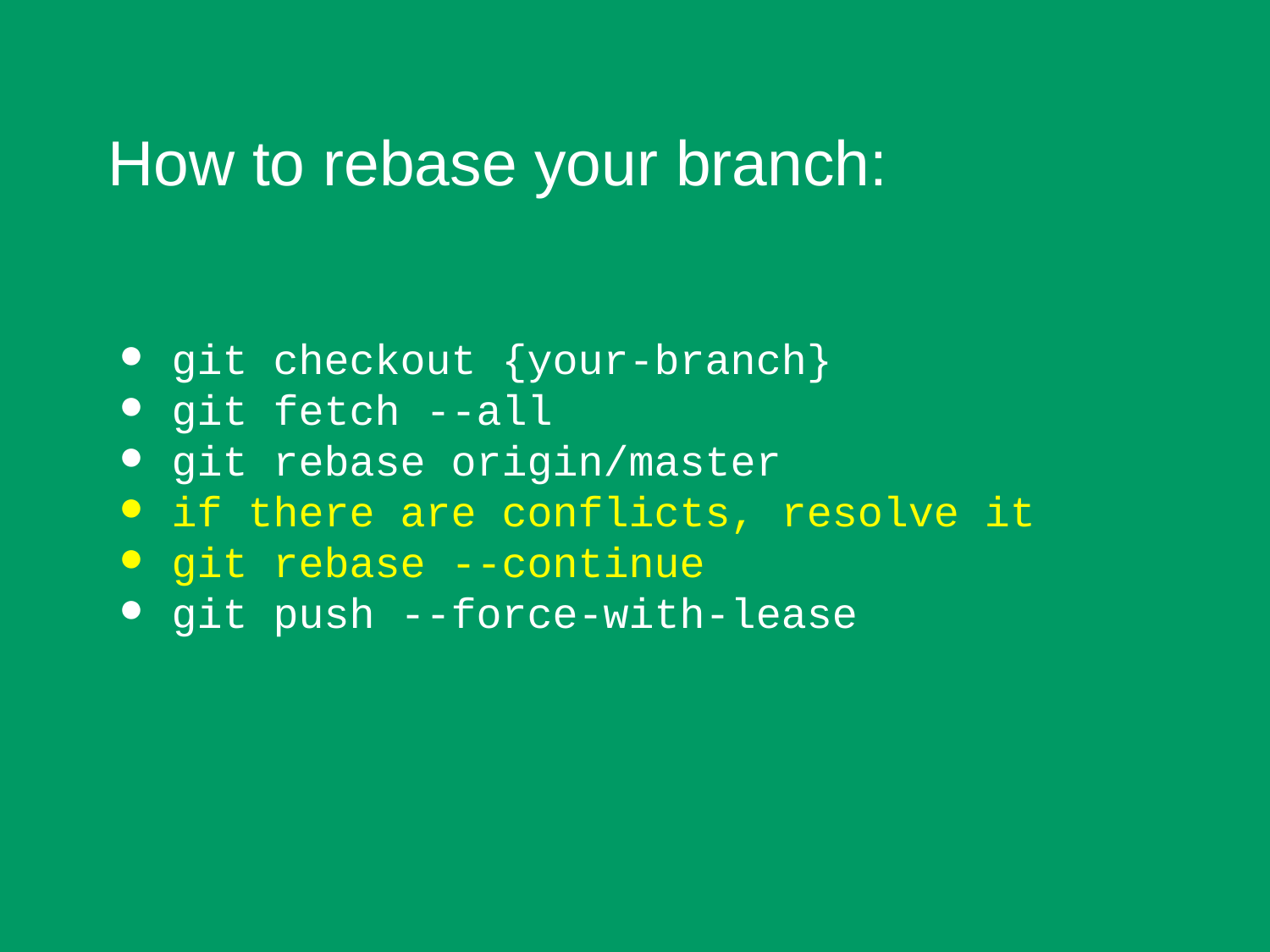

# How to rebase your branch:
git checkout {your-branch}
git fetch --all
git rebase origin/master
if there are conflicts, resolve it
git rebase --continue
git push --force-with-lease